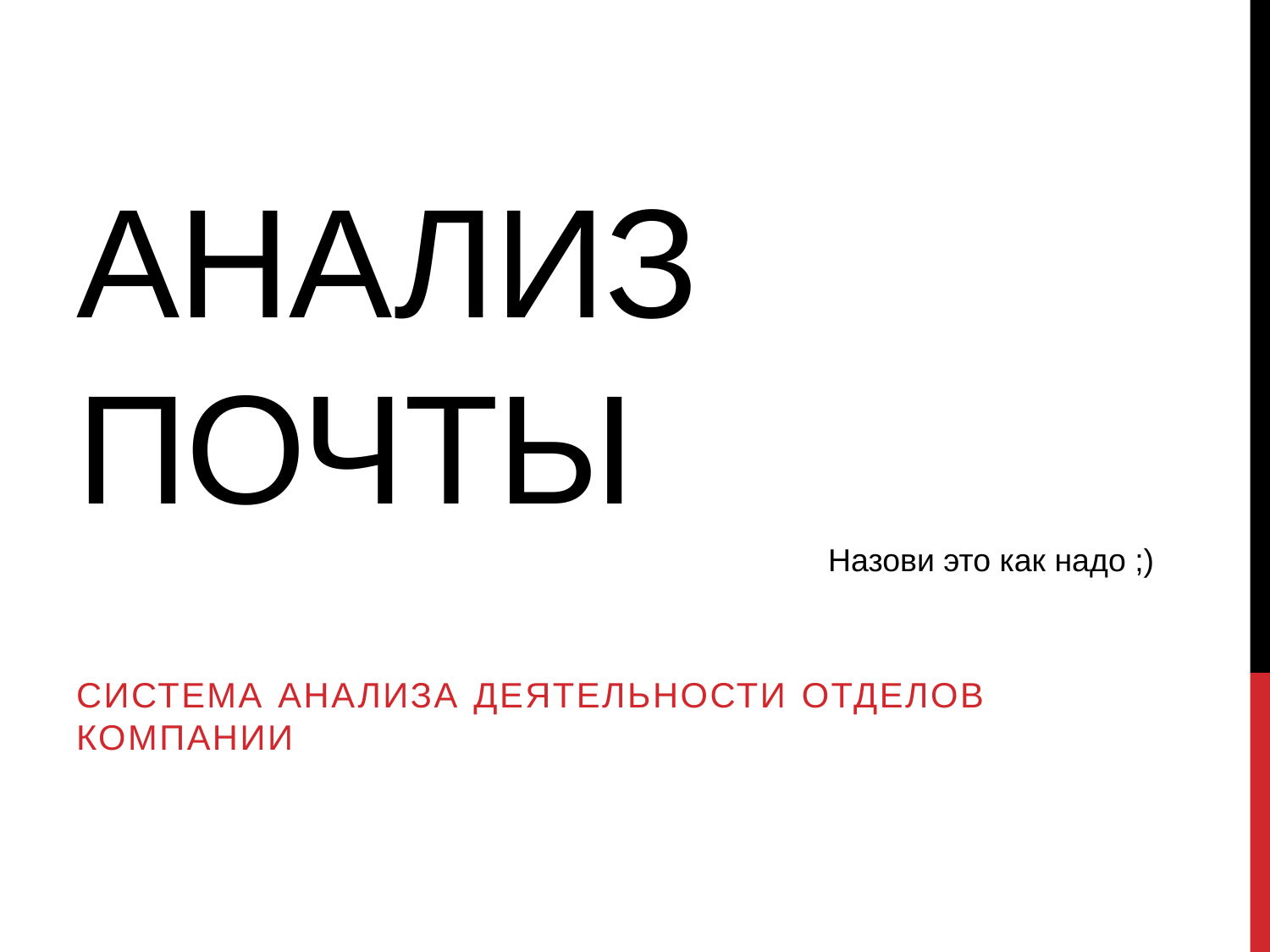

# Анализ почты
Назови это как надо ;)
Система анализа деятельности отделов компании